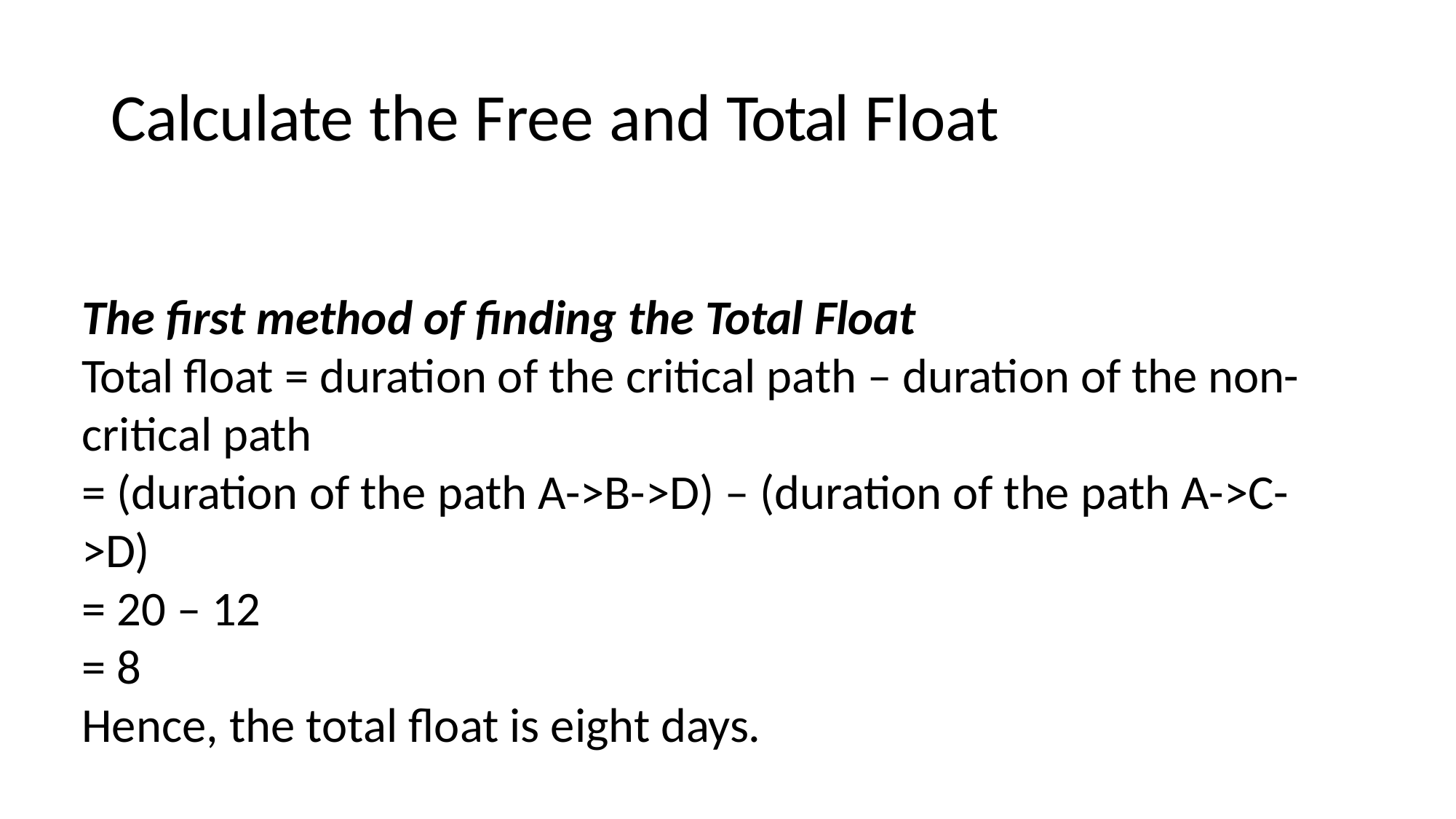

# Calculate the Free and Total Float
The first method of finding the Total Float
Total float = duration of the critical path – duration of the non- critical path
= (duration of the path A->B->D) – (duration of the path A->C->D)
= 20 – 12
= 8
Hence, the total float is eight days.